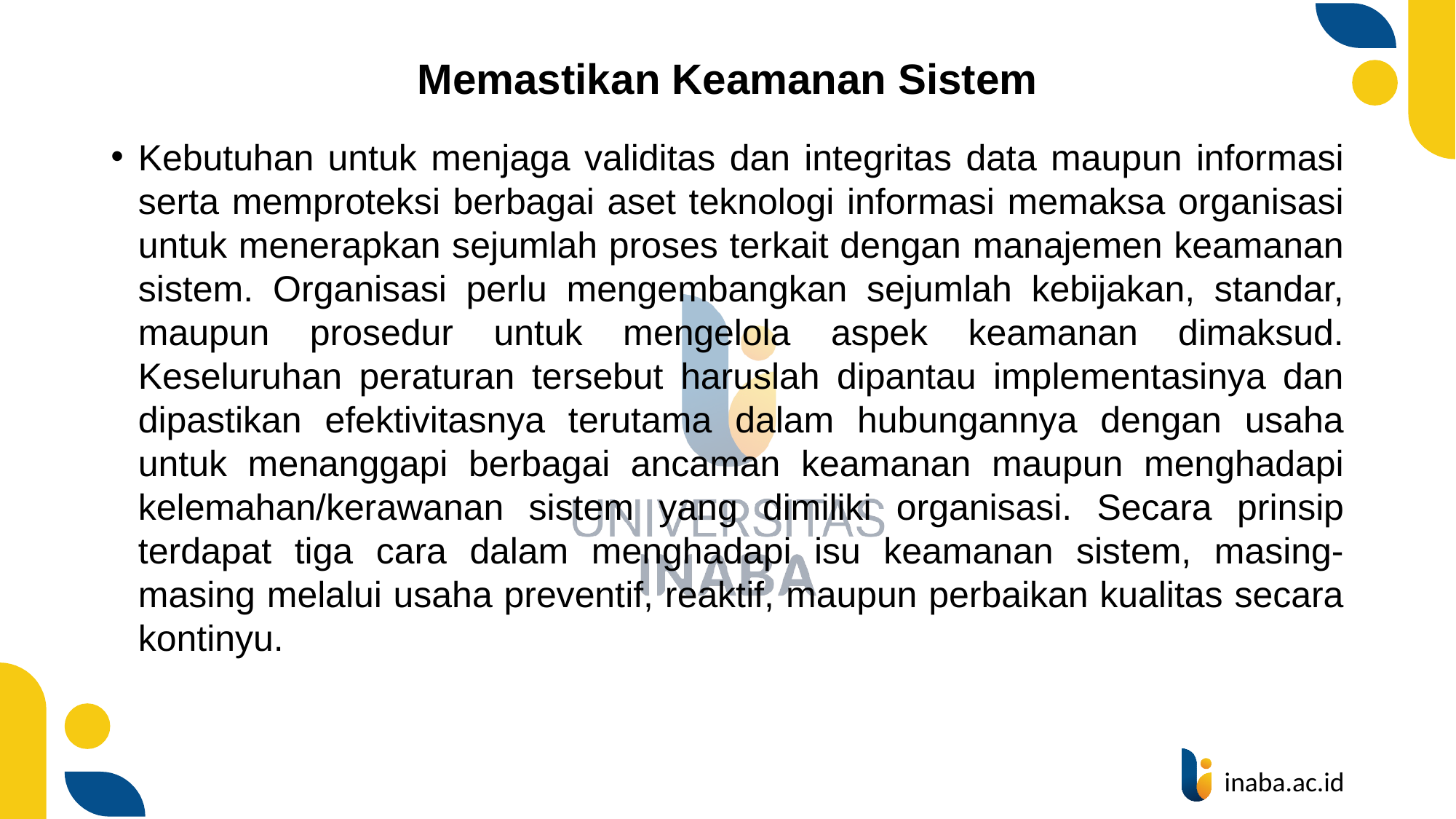

# Memastikan Keamanan Sistem
Kebutuhan untuk menjaga validitas dan integritas data maupun informasi serta memproteksi berbagai aset teknologi informasi memaksa organisasi untuk menerapkan sejumlah proses terkait dengan manajemen keamanan sistem. Organisasi perlu mengembangkan sejumlah kebijakan, standar, maupun prosedur untuk mengelola aspek keamanan dimaksud. Keseluruhan peraturan tersebut haruslah dipantau implementasinya dan dipastikan efektivitasnya terutama dalam hubungannya dengan usaha untuk menanggapi berbagai ancaman keamanan maupun menghadapi kelemahan/kerawanan sistem yang dimiliki organisasi. Secara prinsip terdapat tiga cara dalam menghadapi isu keamanan sistem, masing-masing melalui usaha preventif, reaktif, maupun perbaikan kualitas secara kontinyu.